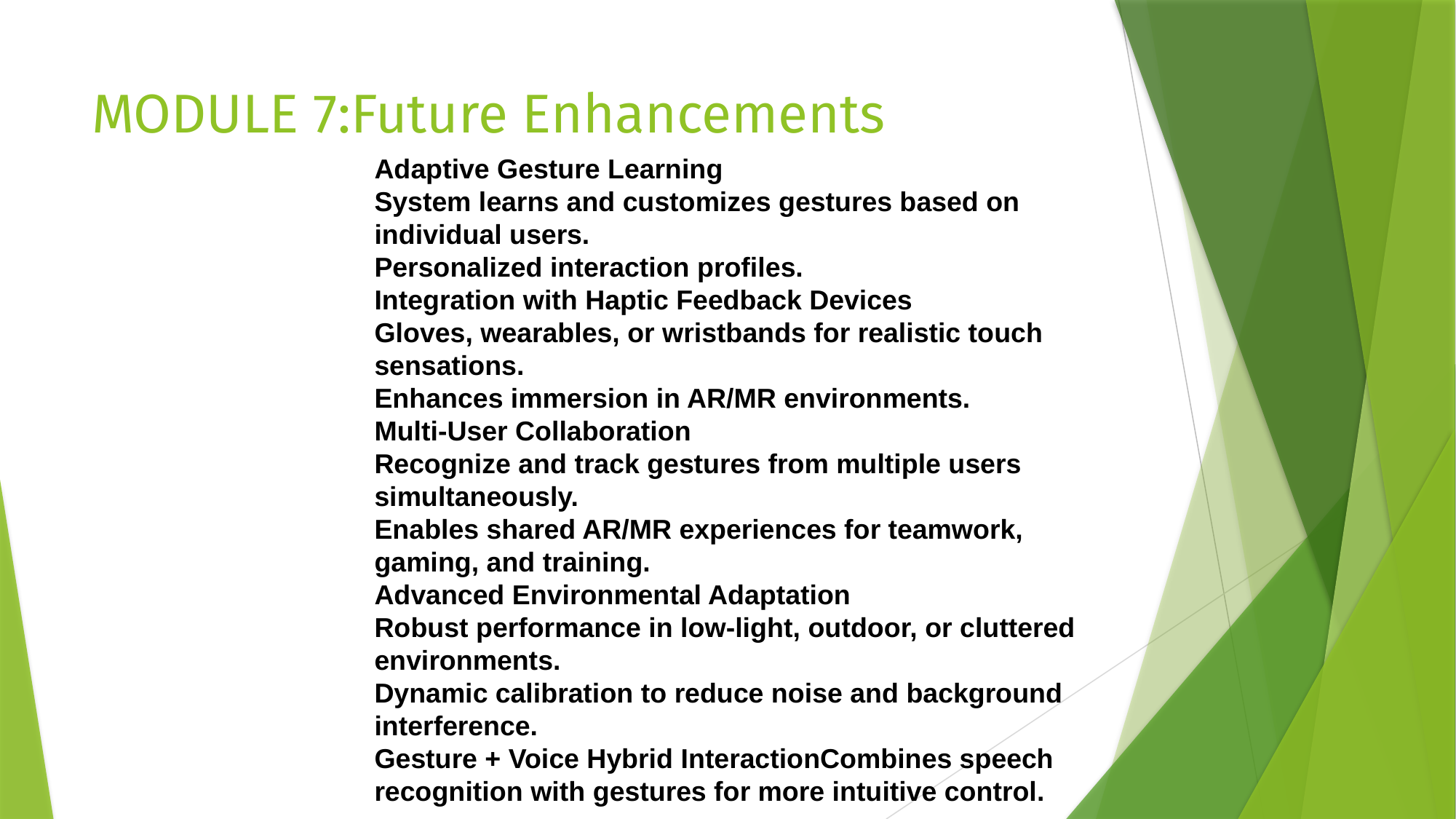

# MODULE 7:Future Enhancements
Adaptive Gesture Learning
System learns and customizes gestures based on individual users.
Personalized interaction profiles.
Integration with Haptic Feedback Devices
Gloves, wearables, or wristbands for realistic touch sensations.
Enhances immersion in AR/MR environments.
Multi-User Collaboration
Recognize and track gestures from multiple users simultaneously.
Enables shared AR/MR experiences for teamwork, gaming, and training.
Advanced Environmental Adaptation
Robust performance in low-light, outdoor, or cluttered environments.
Dynamic calibration to reduce noise and background interference.
Gesture + Voice Hybrid InteractionCombines speech recognition with gestures for more intuitive control.